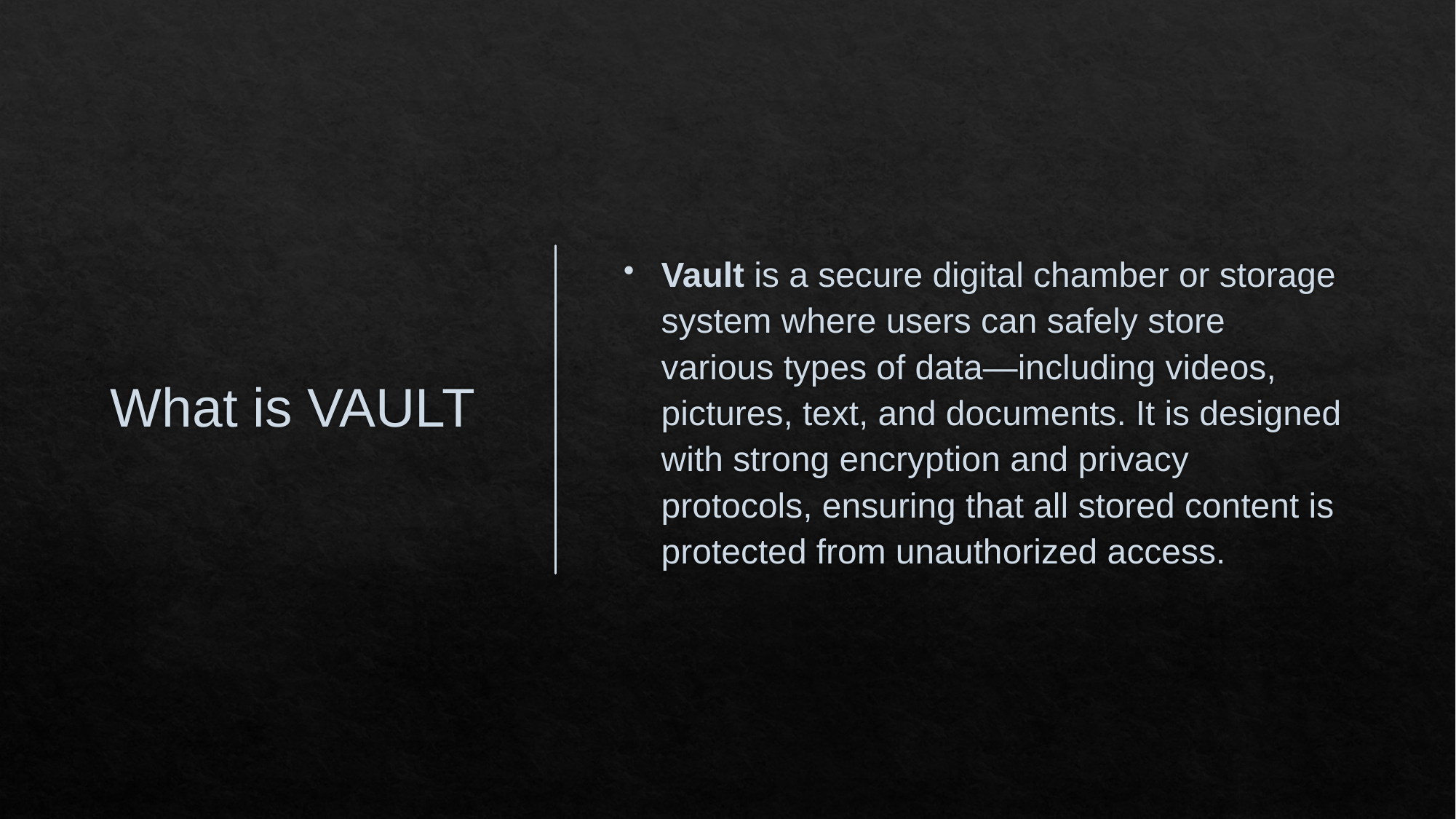

# What is VAULT
Vault is a secure digital chamber or storage system where users can safely store various types of data—including videos, pictures, text, and documents. It is designed with strong encryption and privacy protocols, ensuring that all stored content is protected from unauthorized access.